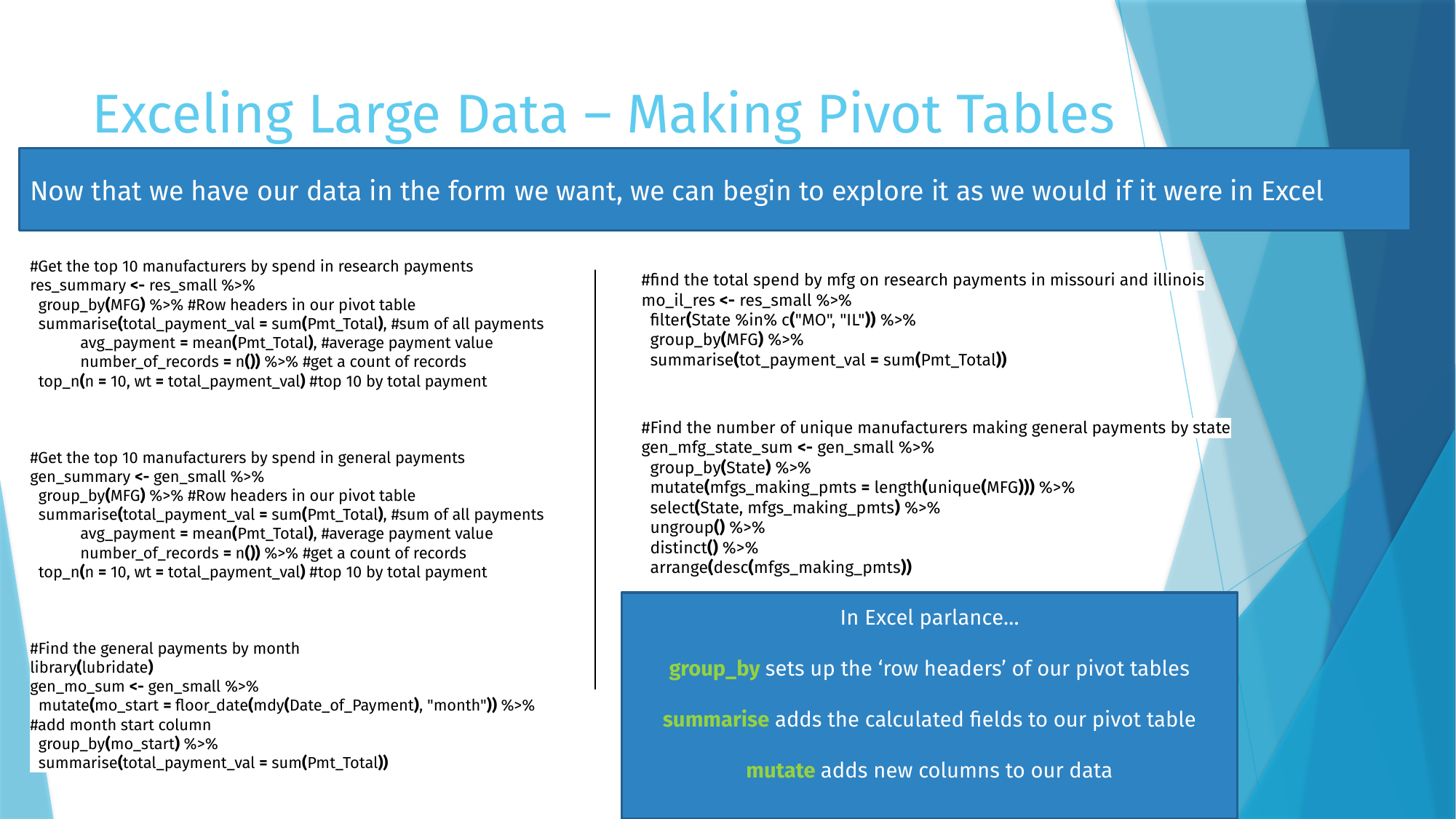

# Exceling Large Data – Making Pivot Tables
Now that we have our data in the form we want, we can begin to explore it as we would if it were in Excel
#Get the top 10 manufacturers by spend in research payments
res_summary <- res_small %>%
  group_by(MFG) %>% #Row headers in our pivot table
  summarise(total_payment_val = sum(Pmt_Total), #sum of all payments
            avg_payment = mean(Pmt_Total), #average payment value
            number_of_records = n()) %>% #get a count of records
  top_n(n = 10, wt = total_payment_val) #top 10 by total payment

#Get the top 10 manufacturers by spend in general payments
gen_summary <- gen_small %>%
  group_by(MFG) %>% #Row headers in our pivot table
  summarise(total_payment_val = sum(Pmt_Total), #sum of all payments
            avg_payment = mean(Pmt_Total), #average payment value
            number_of_records = n()) %>% #get a count of records
  top_n(n = 10, wt = total_payment_val) #top 10 by total payment

#Find the general payments by month
library(lubridate)
gen_mo_sum <- gen_small %>%
  mutate(mo_start = floor_date(mdy(Date_of_Payment), "month")) %>% #add month start column
  group_by(mo_start) %>%
  summarise(total_payment_val = sum(Pmt_Total))

#find the total spend by mfg on research payments in missouri and illinois
mo_il_res <- res_small %>%
  filter(State %in% c("MO", "IL")) %>%
  group_by(MFG) %>%
  summarise(tot_payment_val = sum(Pmt_Total))

#Find the number of unique manufacturers making general payments by state
gen_mfg_state_sum <- gen_small %>%
  group_by(State) %>%
  mutate(mfgs_making_pmts = length(unique(MFG))) %>%
  select(State, mfgs_making_pmts) %>%
  ungroup() %>%
  distinct() %>%
  arrange(desc(mfgs_making_pmts))
In Excel parlance…

group_by sets up the ‘row headers’ of our pivot tables

summarise adds the calculated fields to our pivot table

mutate adds new columns to our data